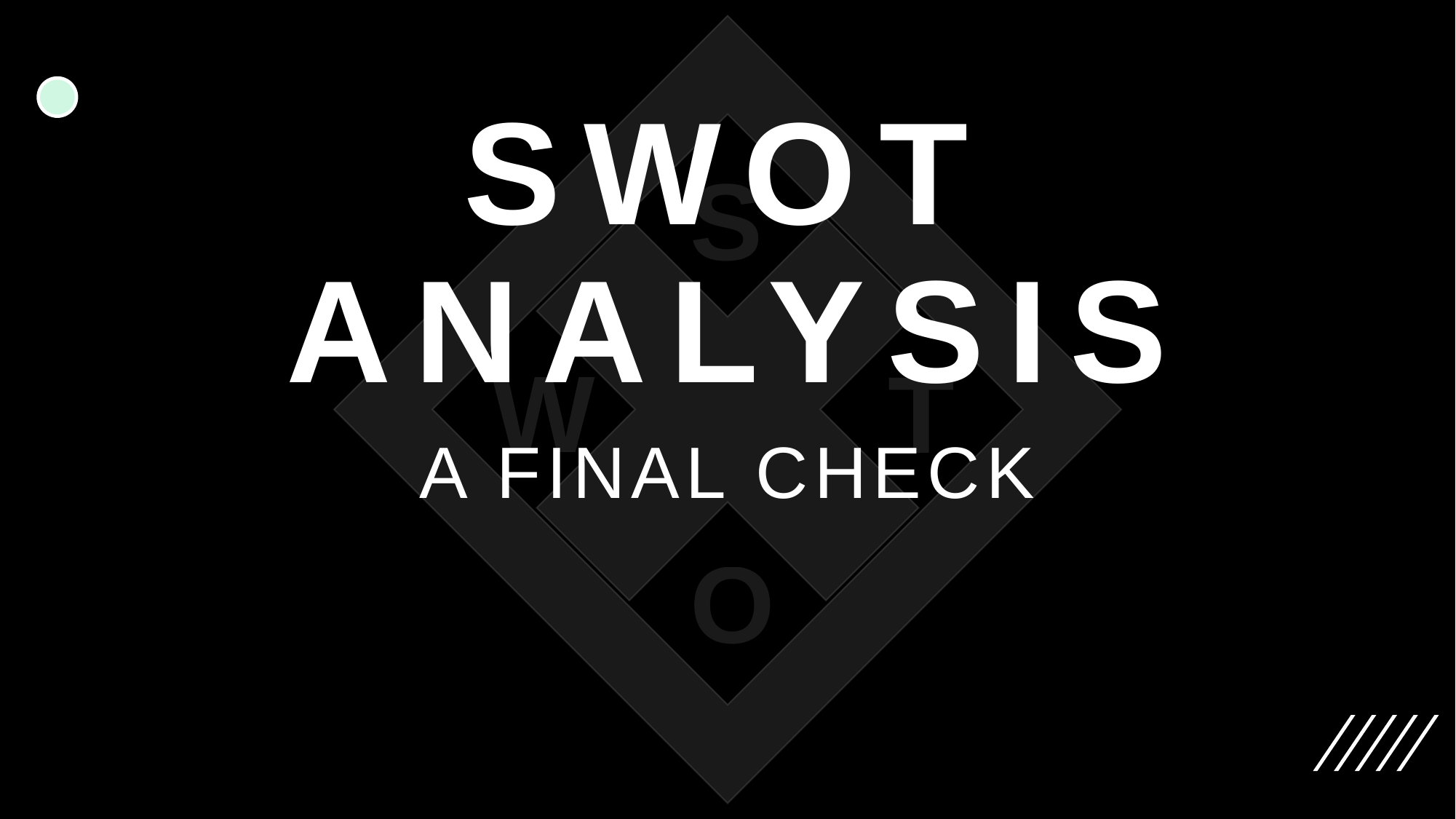

# Swot analysis
S
W
T
A final check
O